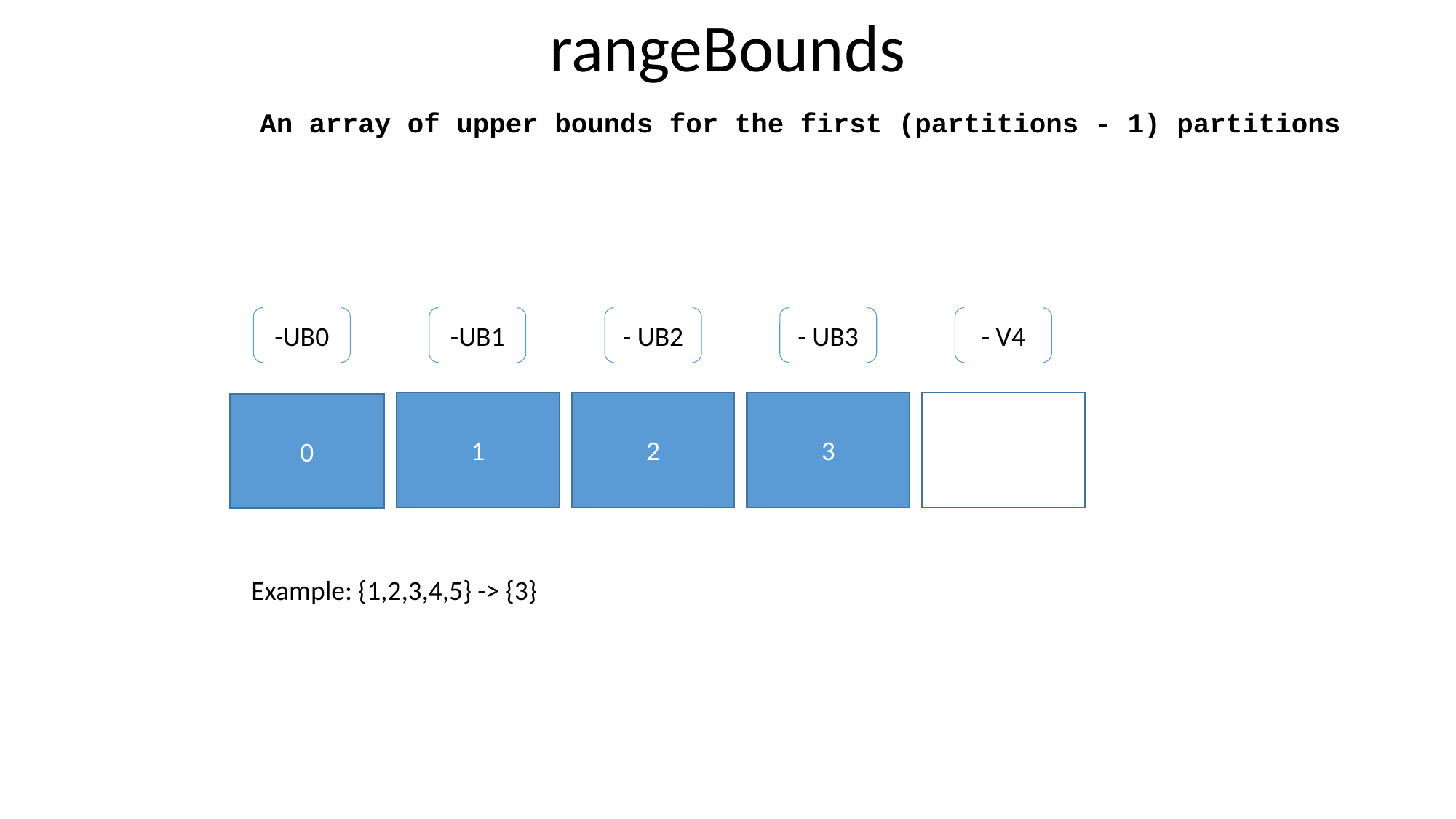

rangeBounds
An array of upper bounds for the first (partitions - 1) partitions
-UB0
-UB1
- UB2
- UB3
- V4
3
4
2
1
0
Example: {1,2,3,4,5} -> {3}